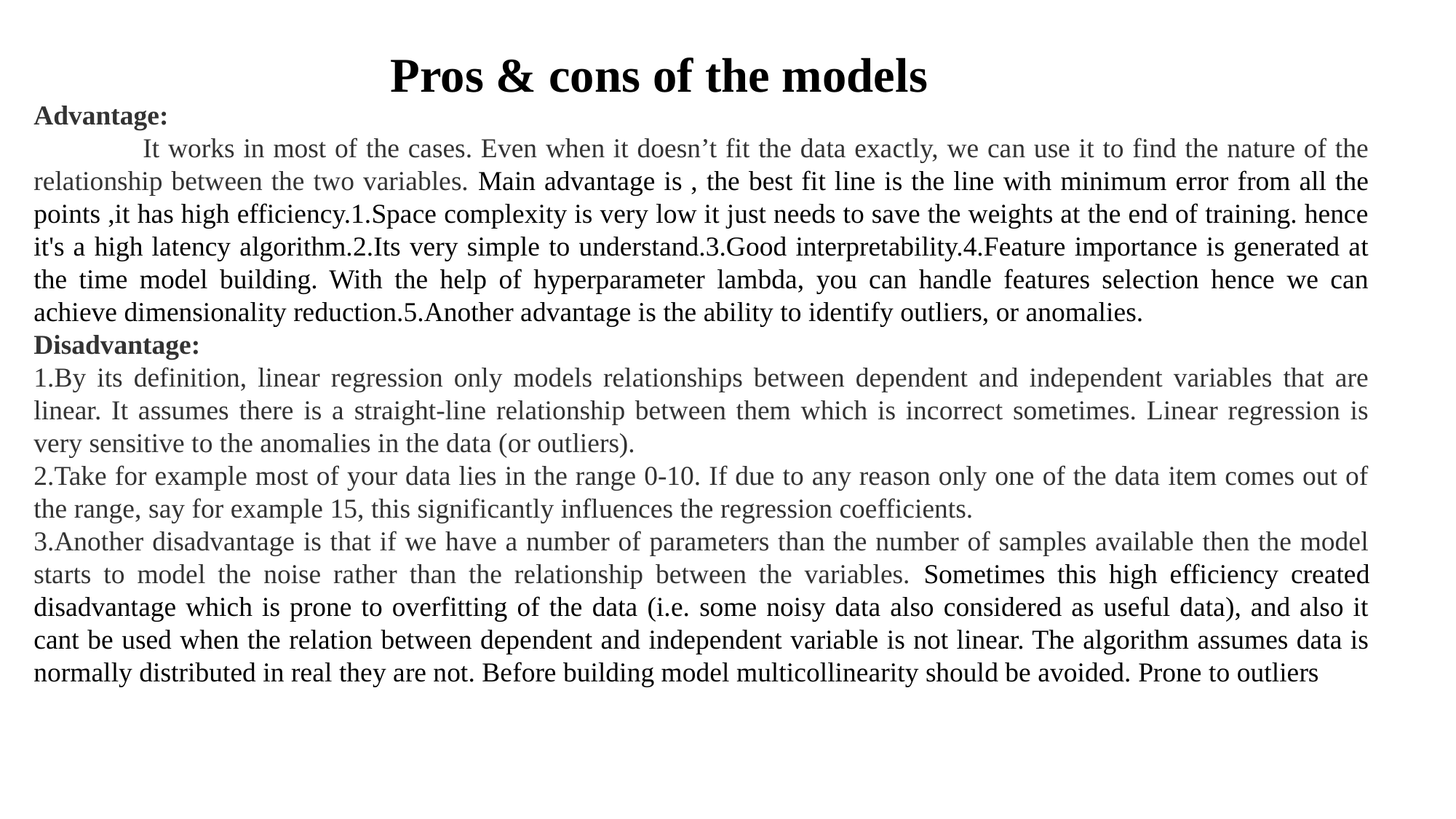

Pros & cons of the models
Advantage:
	It works in most of the cases. Even when it doesn’t fit the data exactly, we can use it to find the nature of the relationship between the two variables. Main advantage is , the best fit line is the line with minimum error from all the points ,it has high efficiency.1.Space complexity is very low it just needs to save the weights at the end of training. hence it's a high latency algorithm.2.Its very simple to understand.3.Good interpretability.4.Feature importance is generated at the time model building. With the help of hyperparameter lambda, you can handle features selection hence we can achieve dimensionality reduction.5.Another advantage is the ability to identify outliers, or anomalies.
Disadvantage:
By its definition, linear regression only models relationships between dependent and independent variables that are linear. It assumes there is a straight-line relationship between them which is incorrect sometimes. Linear regression is very sensitive to the anomalies in the data (or outliers).
Take for example most of your data lies in the range 0-10. If due to any reason only one of the data item comes out of the range, say for example 15, this significantly influences the regression coefficients.
Another disadvantage is that if we have a number of parameters than the number of samples available then the model starts to model the noise rather than the relationship between the variables. Sometimes this high efficiency created disadvantage which is prone to overfitting of the data (i.e. some noisy data also considered as useful data), and also it cant be used when the relation between dependent and independent variable is not linear. The algorithm assumes data is normally distributed in real they are not. Before building model multicollinearity should be avoided. Prone to outliers